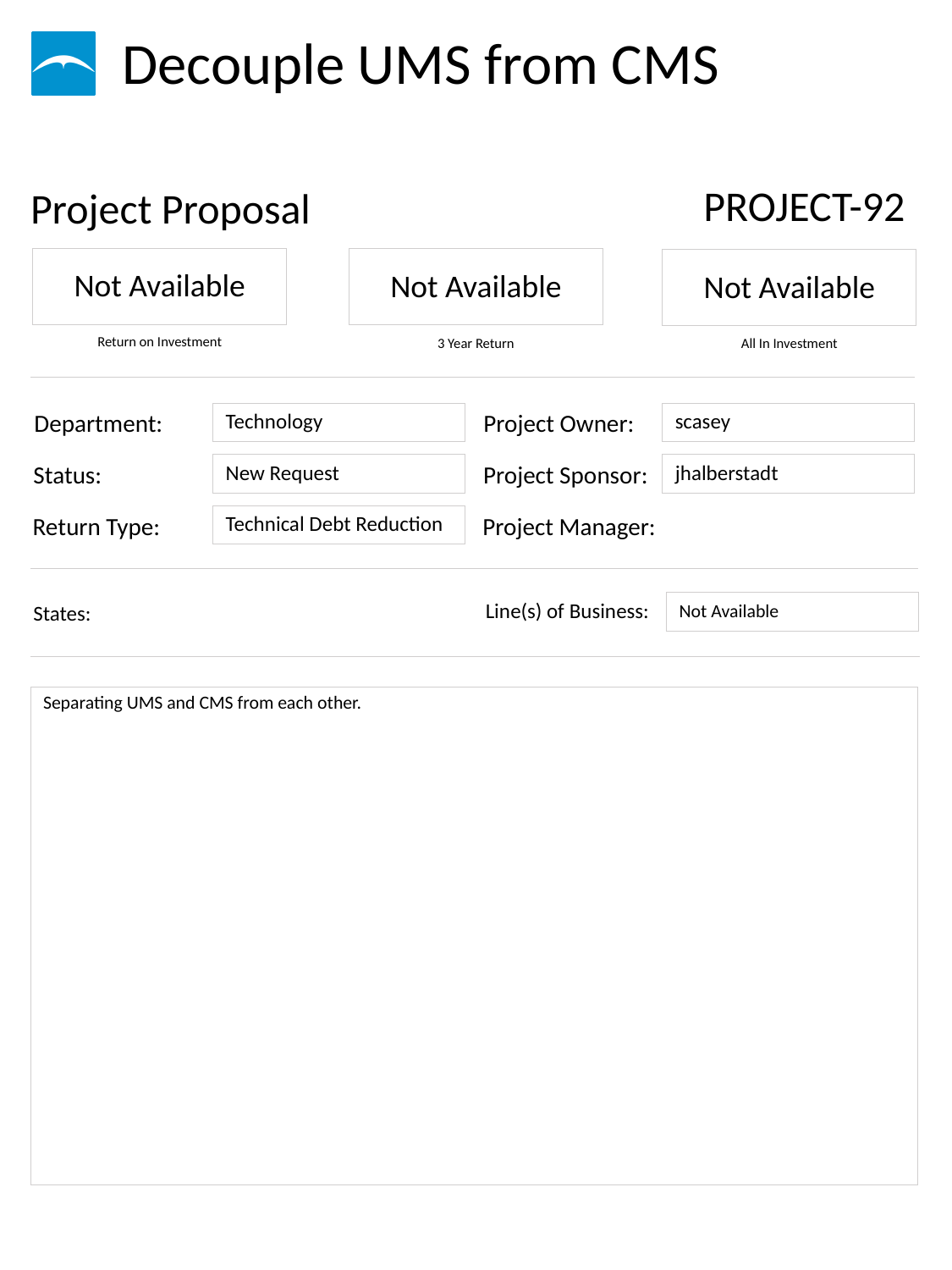

# Decouple UMS from CMS
PROJECT-92
Not Available
Not Available
Not Available
Technology
scasey
New Request
jhalberstadt
Technical Debt Reduction

Not Available

Separating UMS and CMS from each other.